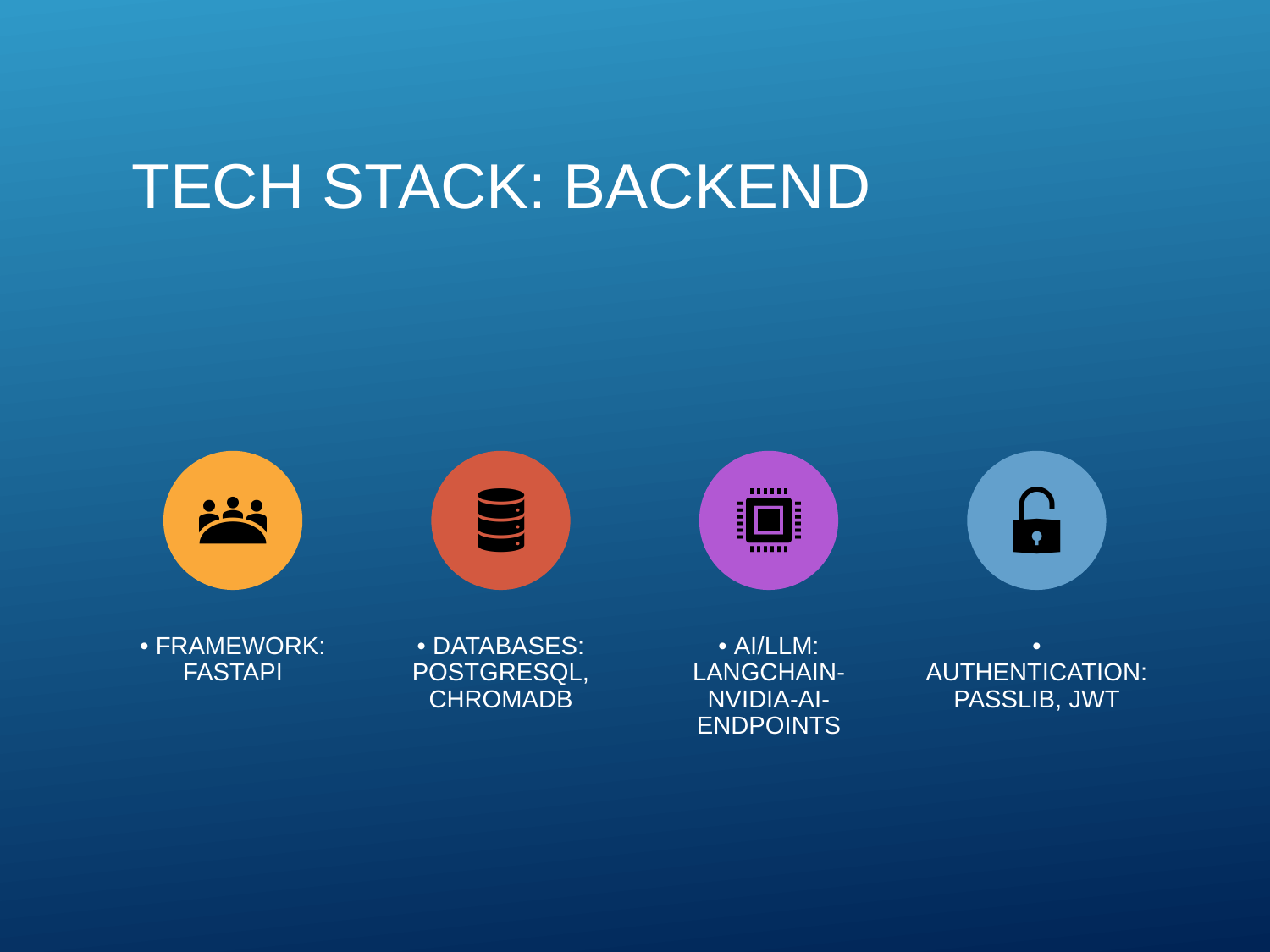

# Tech Stack: Backend
• Framework: FastAPI
• Databases: PostgreSQL, ChromaDB
• AI/LLM: langchain-nvidia-ai-endpoints
• Authentication: Passlib, JWT